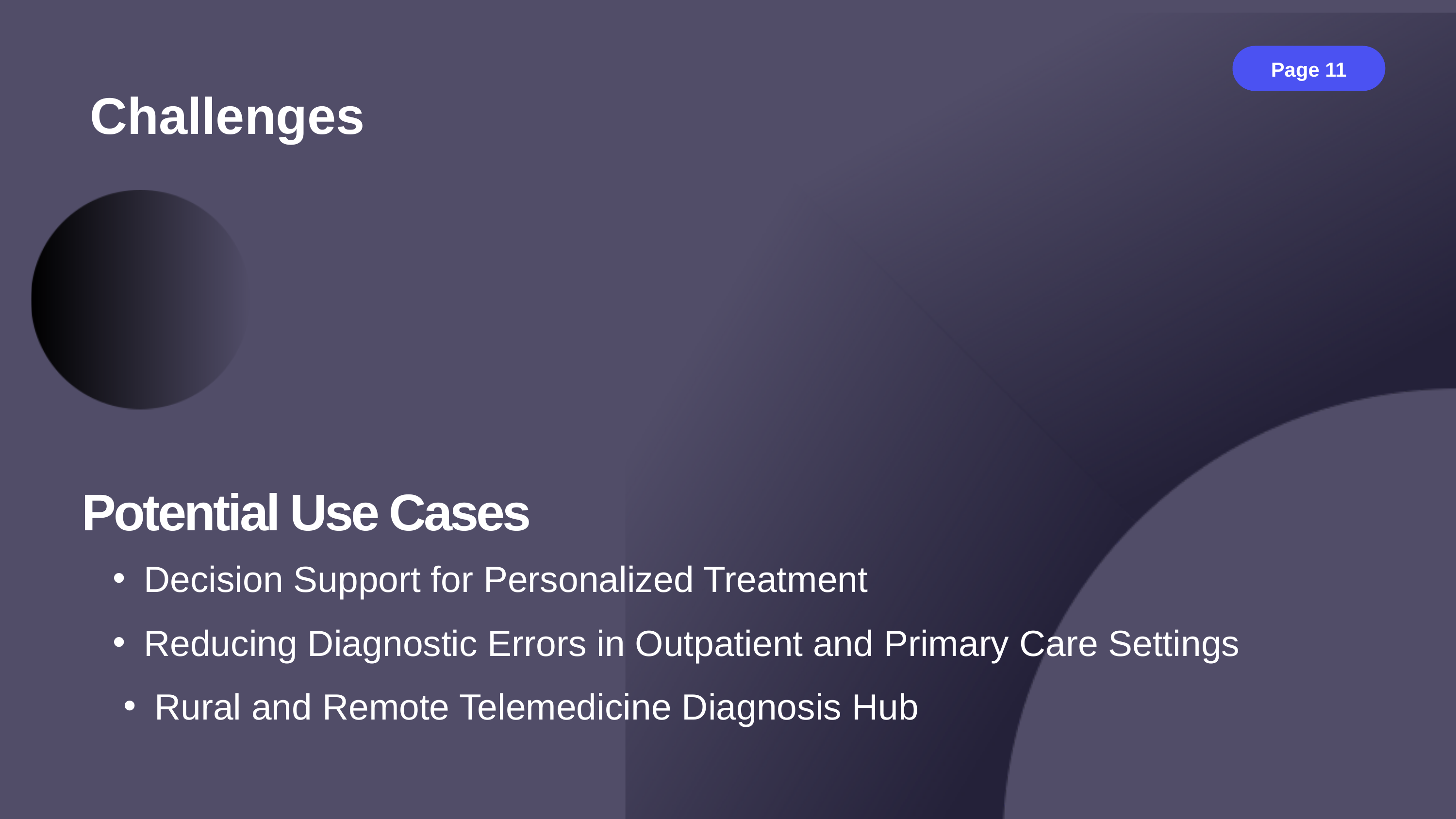

Page 11
Challenges

Potential Use Cases
Decision Support for Personalized Treatment
Reducing Diagnostic Errors in Outpatient and Primary Care Settings
Rural and Remote Telemedicine Diagnosis Hub